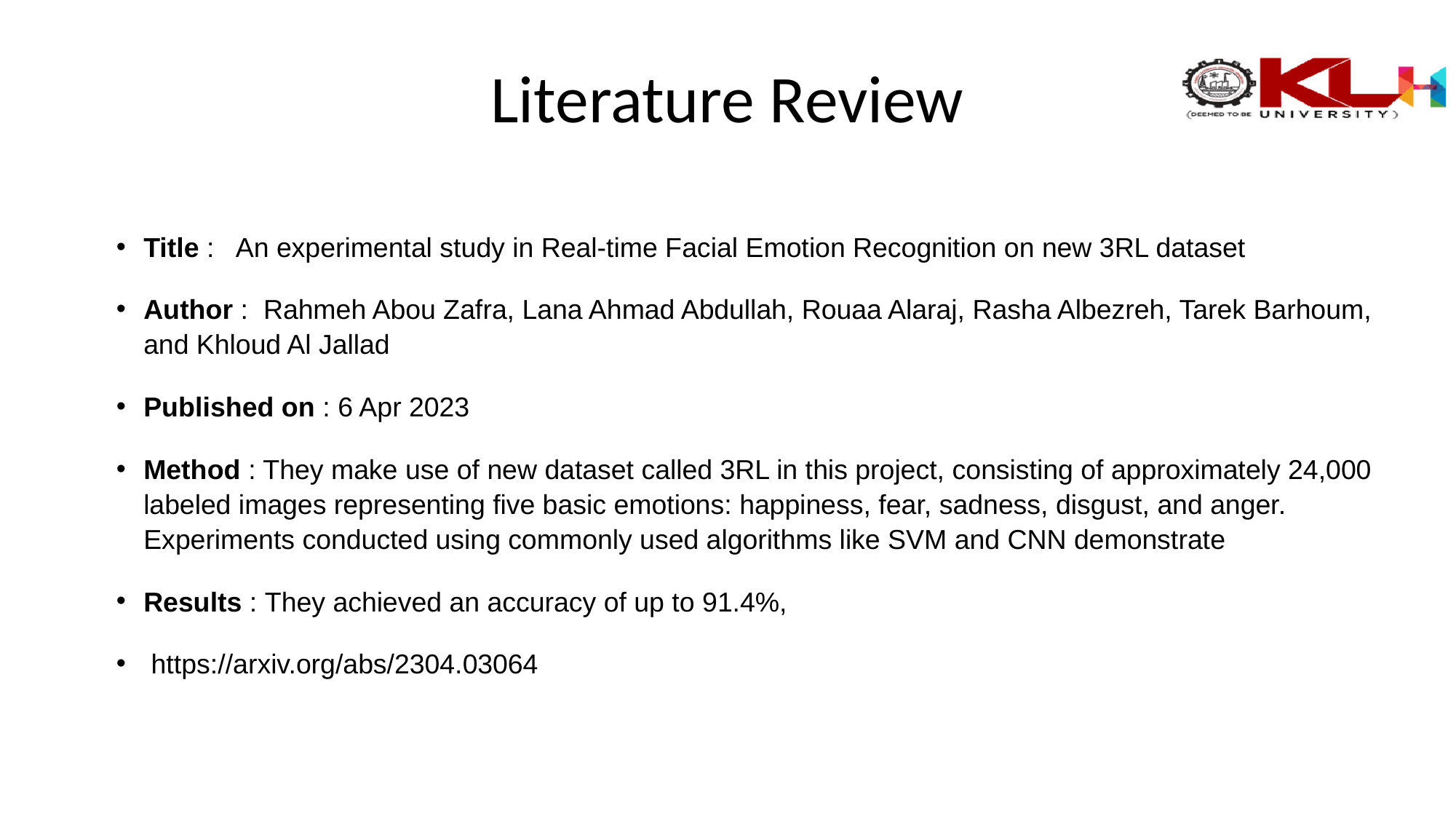

# Literature Review
Title :   An experimental study in Real-time Facial Emotion Recognition on new 3RL dataset
Author :  Rahmeh Abou Zafra, Lana Ahmad Abdullah, Rouaa Alaraj, Rasha Albezreh, Tarek Barhoum, and Khloud Al Jallad
Published on : 6 Apr 2023
Method : They make use of new dataset called 3RL in this project, consisting of approximately 24,000 labeled images representing five basic emotions: happiness, fear, sadness, disgust, and anger. Experiments conducted using commonly used algorithms like SVM and CNN demonstrate
Results : They achieved an accuracy of up to 91.4%,
 https://arxiv.org/abs/2304.03064